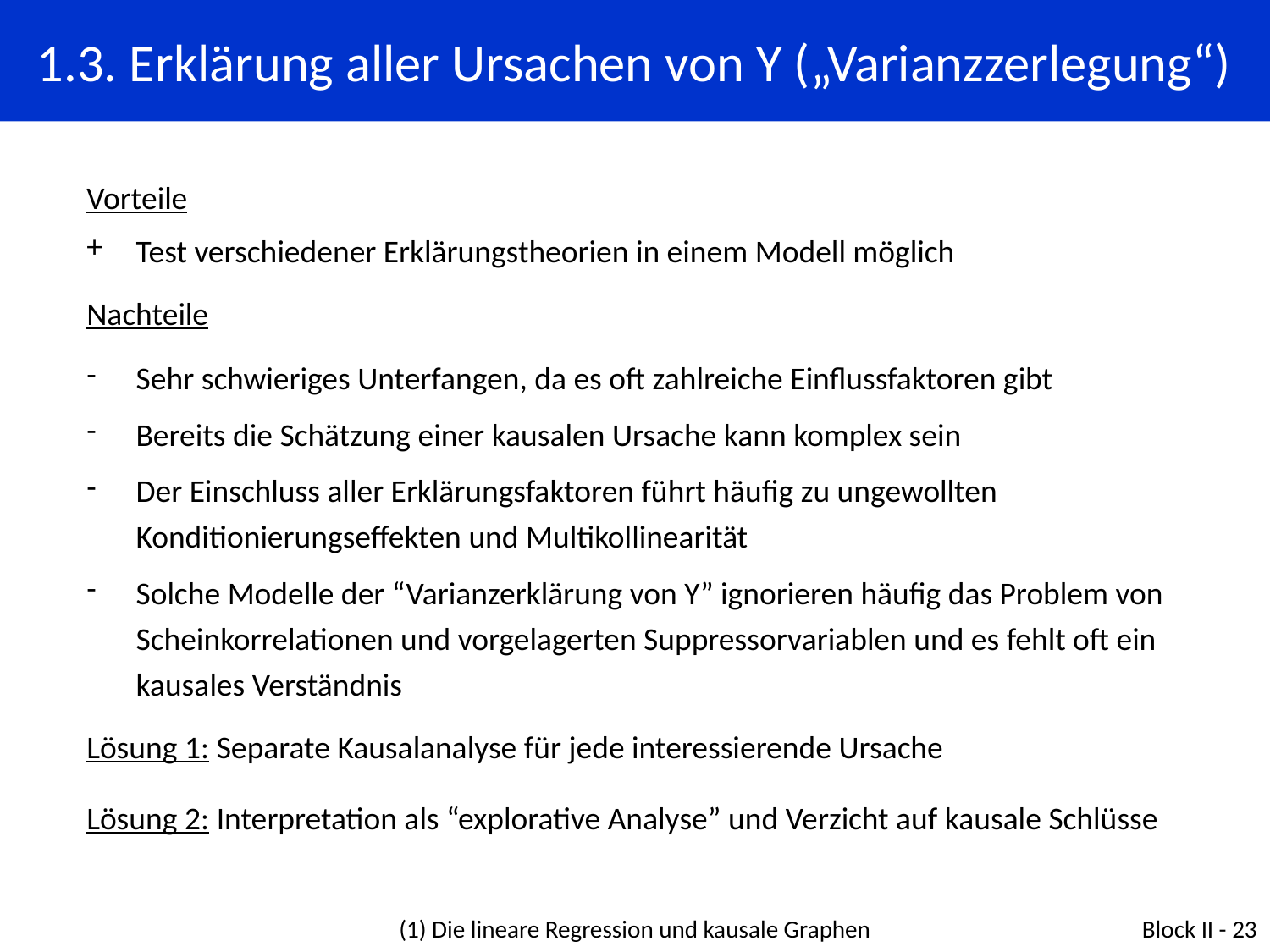

1.3. Erklärung aller Ursachen von Y („Varianzzerlegung“)
Vorteile
Test verschiedener Erklärungstheorien in einem Modell möglich
Nachteile
Sehr schwieriges Unterfangen, da es oft zahlreiche Einflussfaktoren gibt
Bereits die Schätzung einer kausalen Ursache kann komplex sein
Der Einschluss aller Erklärungsfaktoren führt häufig zu ungewollten Konditionierungseffekten und Multikollinearität
Solche Modelle der “Varianzerklärung von Y” ignorieren häufig das Problem von Scheinkorrelationen und vorgelagerten Suppressorvariablen und es fehlt oft ein kausales Verständnis
Lösung 1: Separate Kausalanalyse für jede interessierende Ursache
Lösung 2: Interpretation als “explorative Analyse” und Verzicht auf kausale Schlüsse
(1) Die lineare Regression und kausale Graphen
Block II - 23